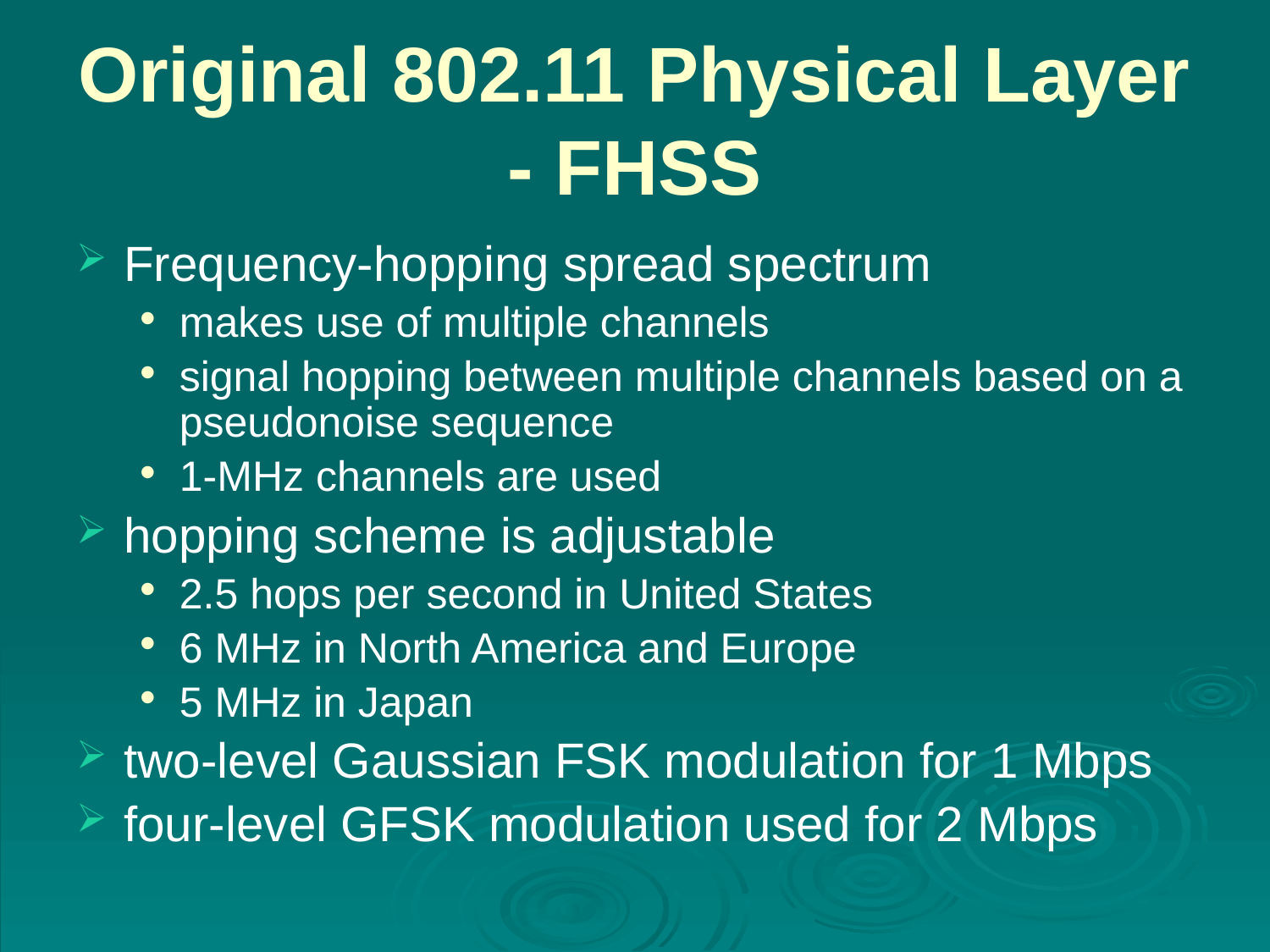

# Original 802.11 Physical Layer - FHSS
Frequency-hopping spread spectrum
makes use of multiple channels
signal hopping between multiple channels based on a pseudonoise sequence
1-MHz channels are used
hopping scheme is adjustable
2.5 hops per second in United States
6 MHz in North America and Europe
5 MHz in Japan
two-level Gaussian FSK modulation for 1 Mbps
four-level GFSK modulation used for 2 Mbps